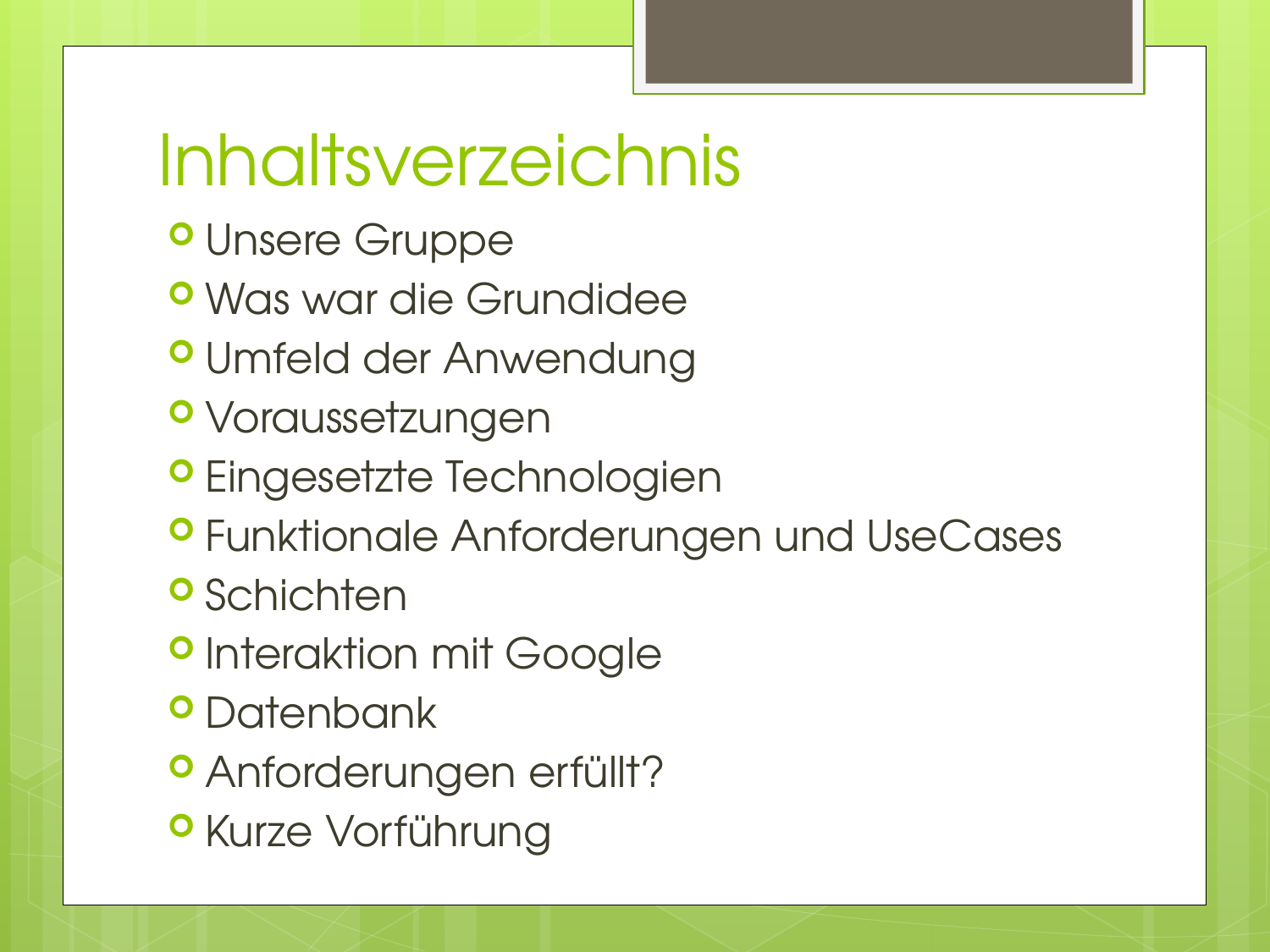

# Inhaltsverzeichnis
Unsere Gruppe
Was war die Grundidee
Umfeld der Anwendung
Voraussetzungen
Eingesetzte Technologien
Funktionale Anforderungen und UseCases
Schichten
Interaktion mit Google
Datenbank
Anforderungen erfüllt?
Kurze Vorführung